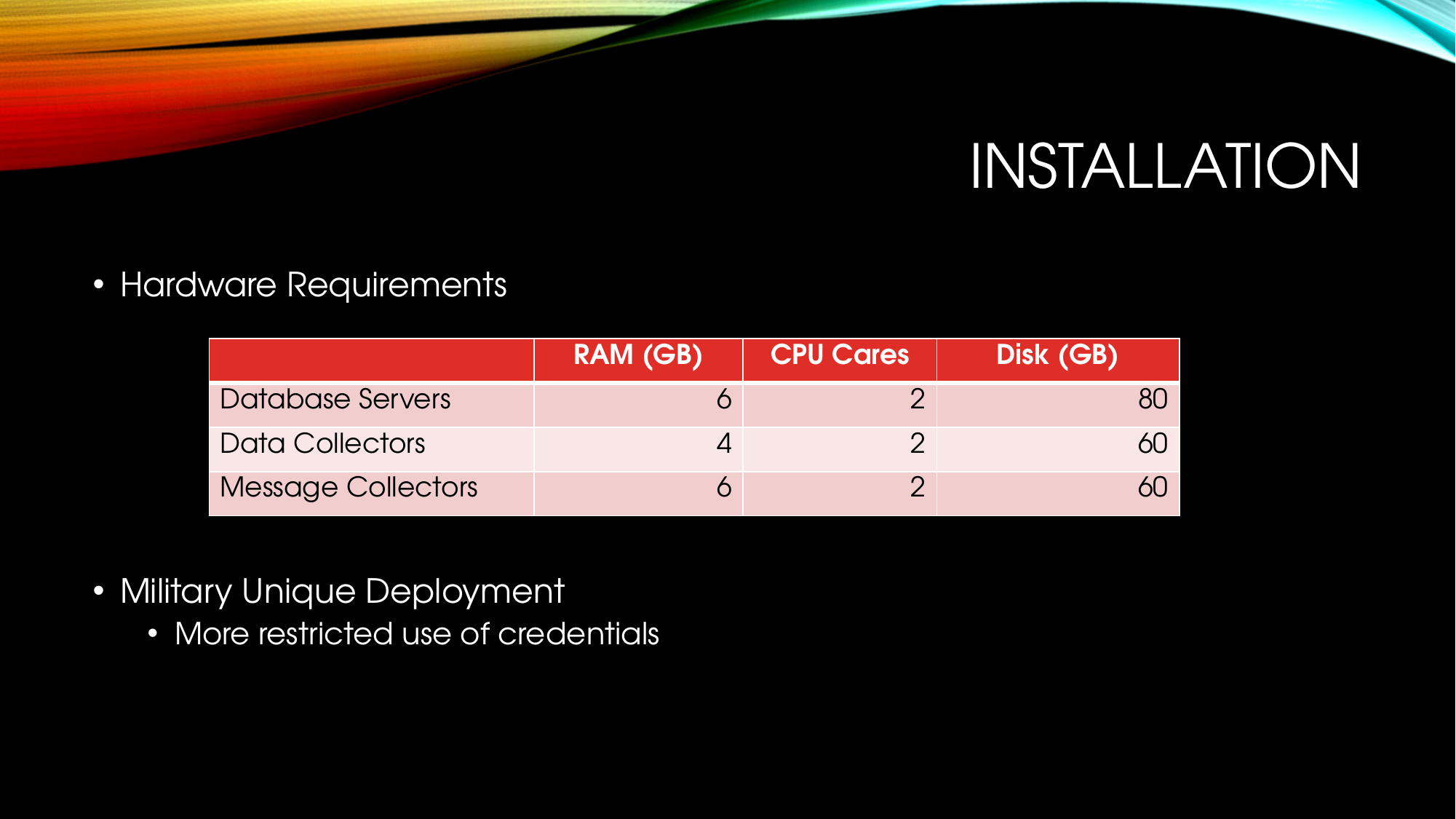

# Installation
Hardware Requirements

Military Unique Deployment
More restricted use of credentials

|  | RAM (GB) | CPU Cares | Disk (GB) |
| --- | --- | --- | --- |
| Database Servers | 6 | 2 | 80 |
| Data Collectors | 4 | 2 | 60 |
| Message Collectors | 6 | 2 | 60 |